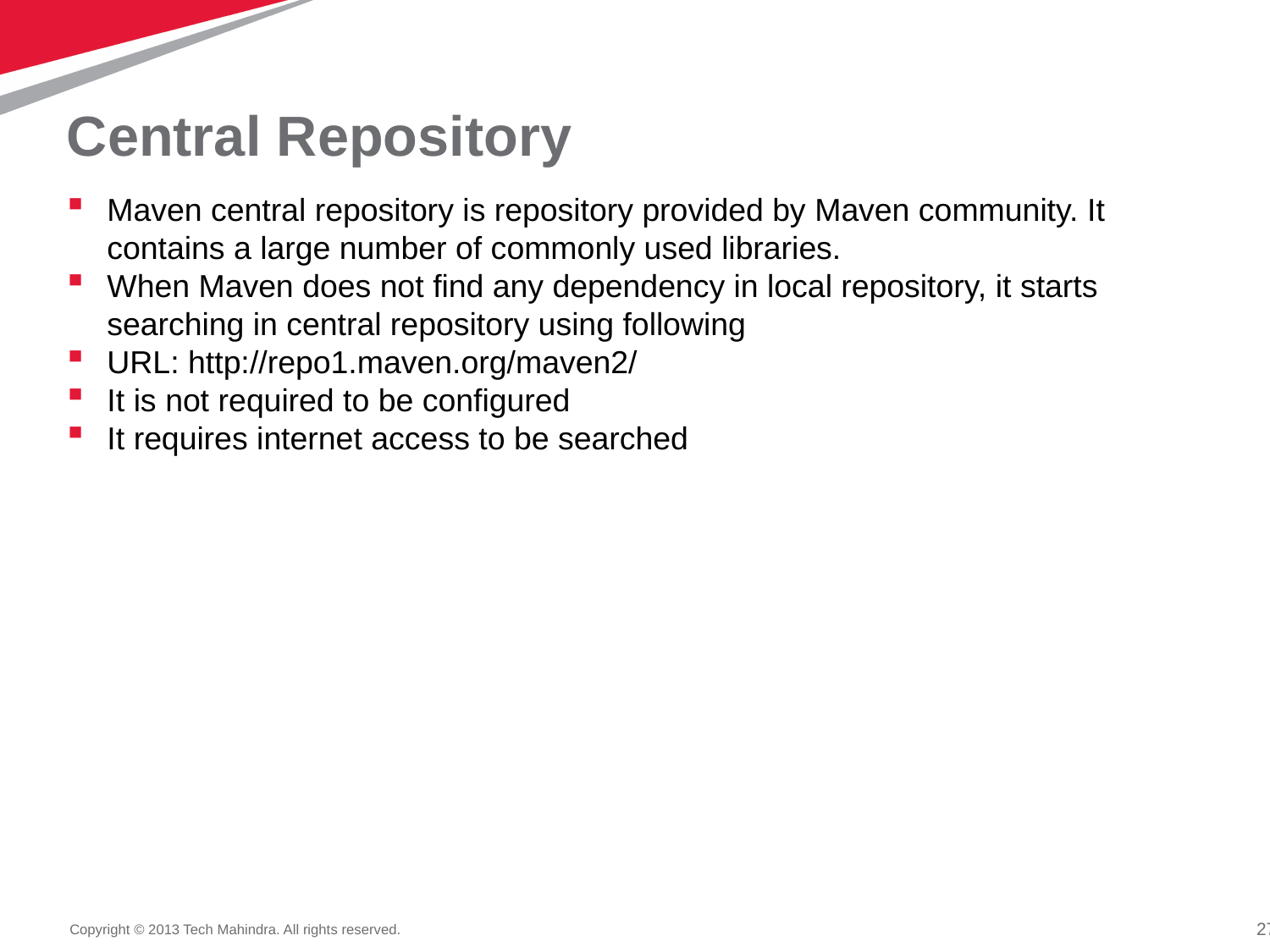

# Central Repository
Maven central repository is repository provided by Maven community. It contains a large number of commonly used libraries.
When Maven does not find any dependency in local repository, it starts searching in central repository using following
URL: http://repo1.maven.org/maven2/
It is not required to be configured
It requires internet access to be searched